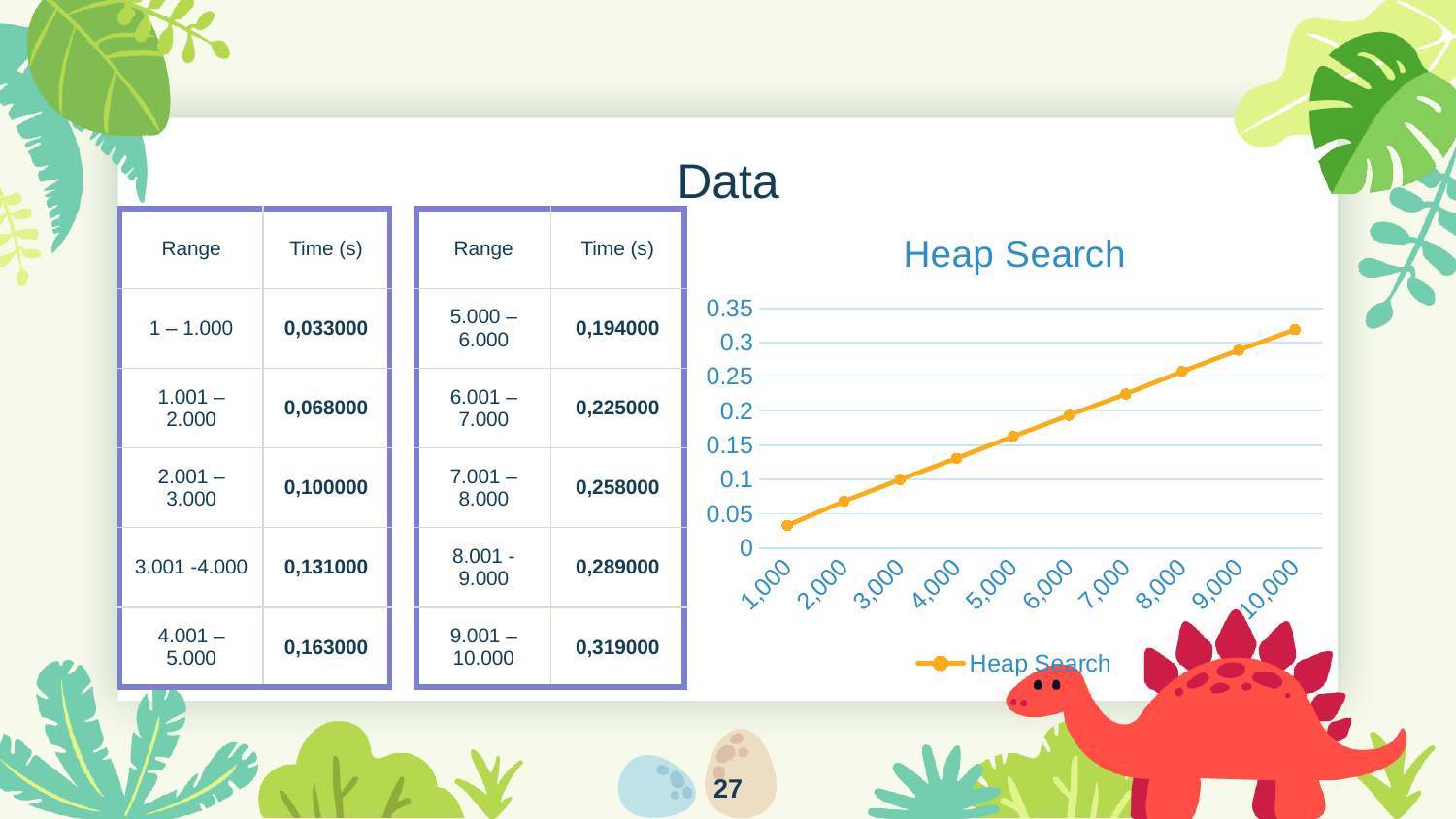

# Data

### Chart:

| Category | Heap Search |
|---|---|
| 1000 | 0.033 |
| 2000 | 0.068 |
| 3000 | 0.1 |
| 4000 | 0.131 |
| 5000 | 0.163 |
| 6000 | 0.194 |
| 7000 | 0.225 |
| 8000 | 0.258 |
| 9000 | 0.289 |
| 10000 | 0.319 |
| Range | Time (s) |
| --- | --- |
| 1 – 1.000 | 0,033000 |
| 1.001 – 2.000 | 0,068000 |
| 2.001 – 3.000 | 0,100000 |
| 3.001 -4.000 | 0,131000 |
| 4.001 – 5.000 | 0,163000 |
| Range | Time (s) |
| --- | --- |
| 5.000 – 6.000 | 0,194000 |
| 6.001 – 7.000 | 0,225000 |
| 7.001 – 8.000 | 0,258000 |
| 8.001 -9.000 | 0,289000 |
| 9.001 – 10.000 | 0,319000 |
27